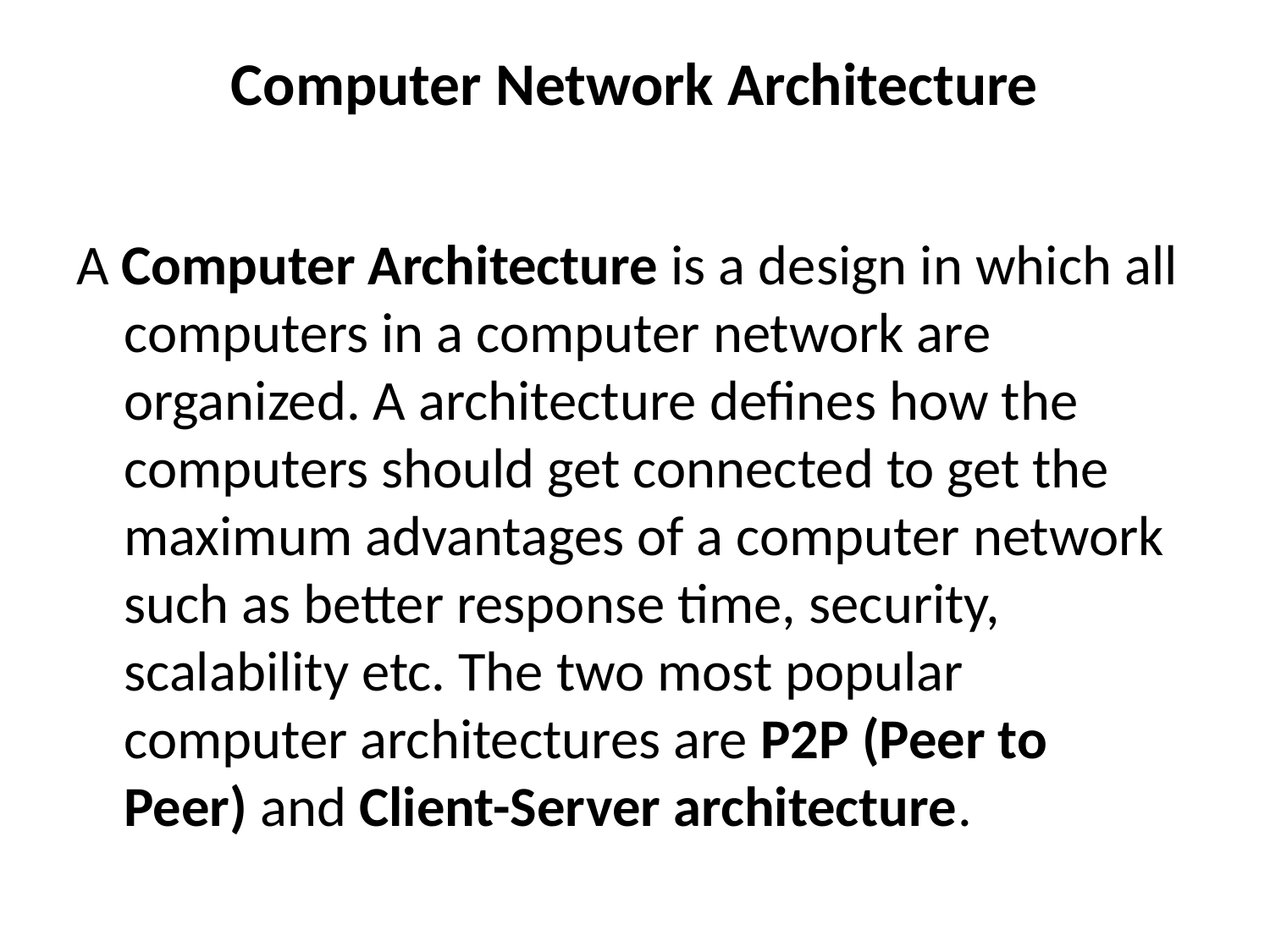

# Computer Network Architecture
A Computer Architecture is a design in which all computers in a computer network are organized. A architecture defines how the computers should get connected to get the maximum advantages of a computer network such as better response time, security, scalability etc. The two most popular computer architectures are P2P (Peer to Peer) and Client-Server architecture.